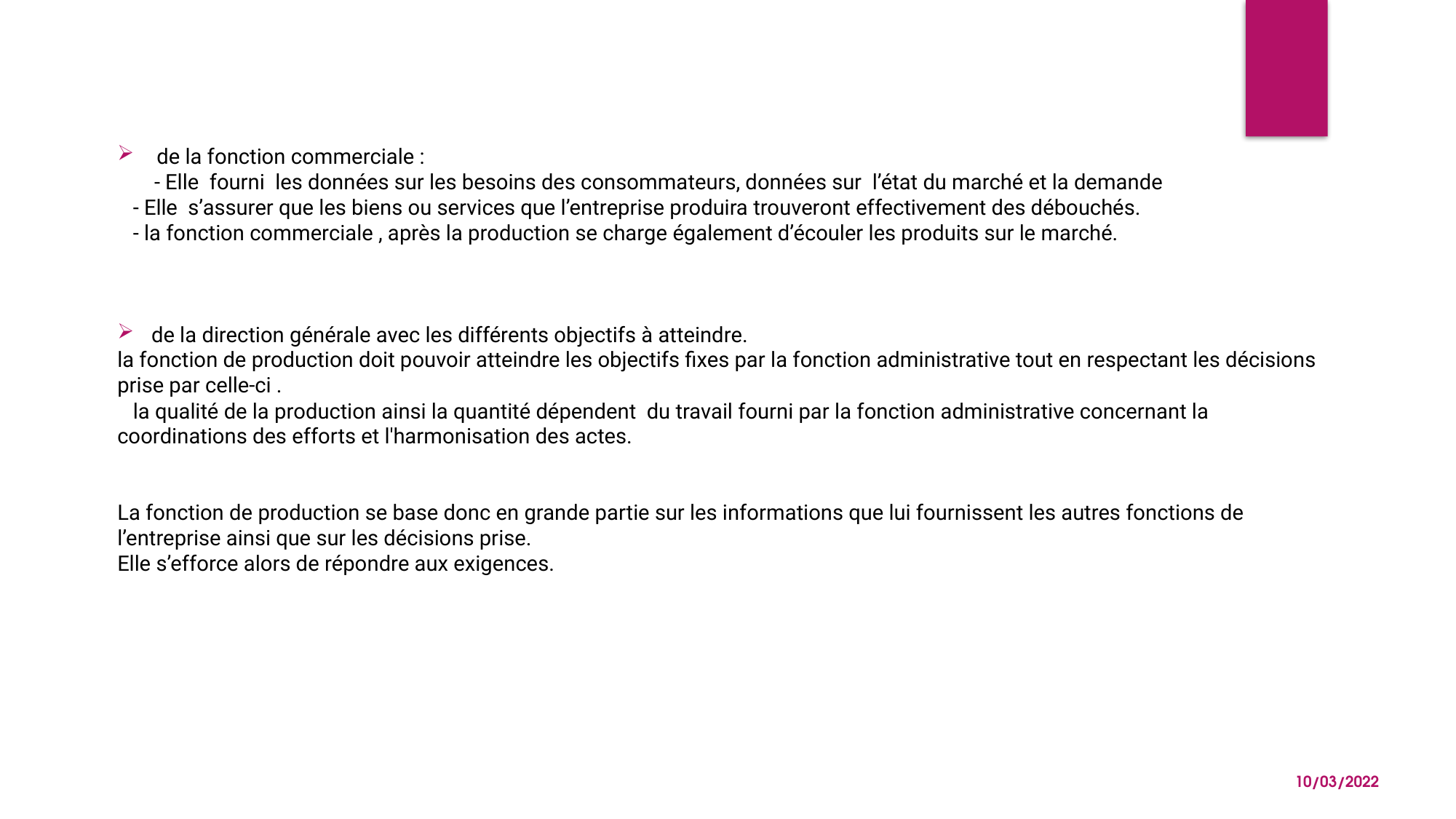

de la fonction commerciale :
       - Elle  fourni  les données sur les besoins des consommateurs, données sur  l’état du marché et la demande
   - Elle  s’assurer que les biens ou services que l’entreprise produira trouveront effectivement des débouchés.
   - la fonction commerciale , après la production se charge également d’écouler les produits sur le marché.

de la direction générale avec les différents objectifs à atteindre.
la fonction de production doit pouvoir atteindre les objectifs fixes par la fonction administrative tout en respectant les décisions prise par celle-ci .
   la qualité de la production ainsi la quantité dépendent  du travail fourni par la fonction administrative concernant la coordinations des efforts et l'harmonisation des actes.

La fonction de production se base donc en grande partie sur les informations que lui fournissent les autres fonctions de l’entreprise ainsi que sur les décisions prise.
Elle s’efforce alors de répondre aux exigences.

10/03/2022